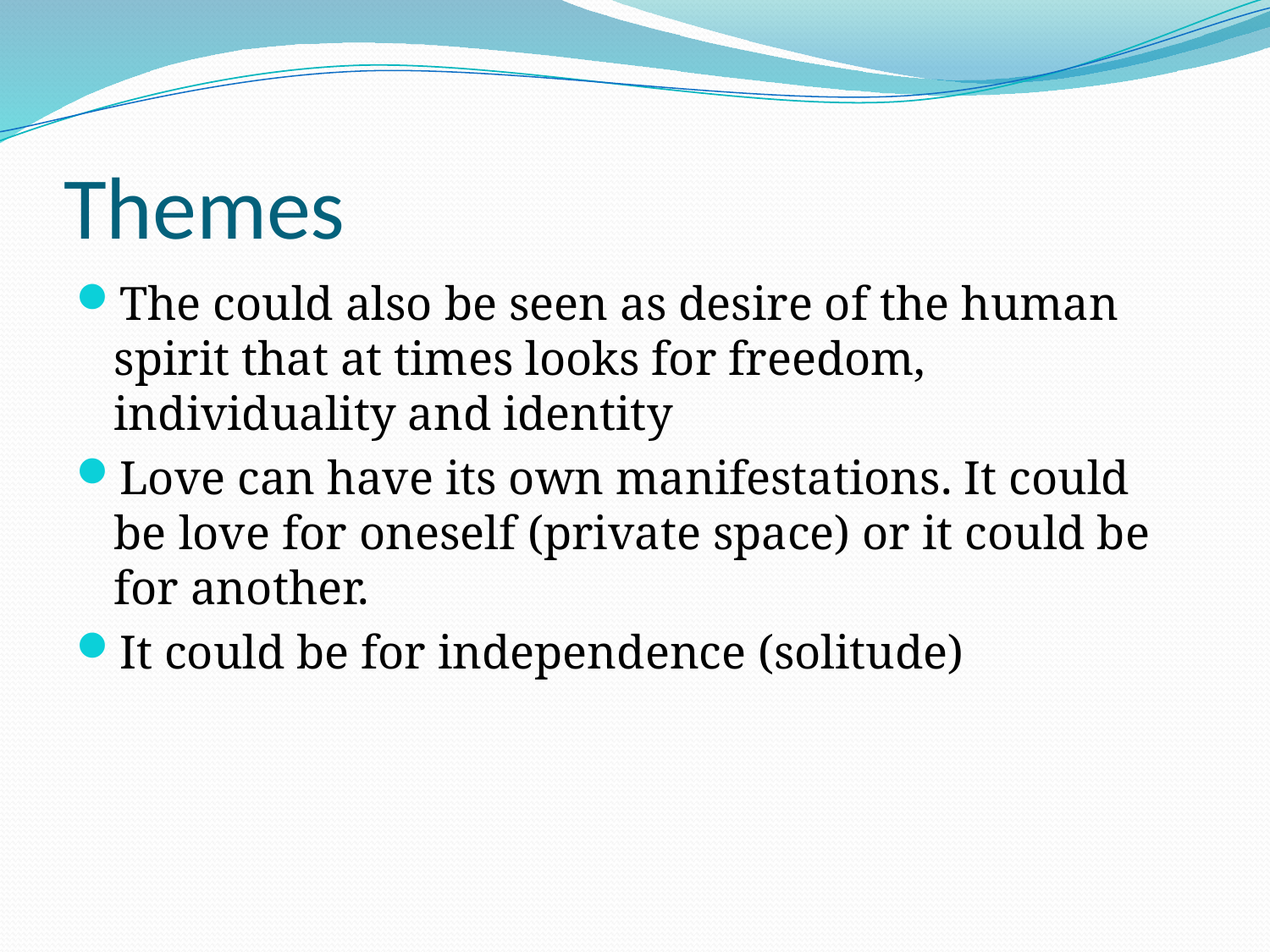

# Themes
The could also be seen as desire of the human spirit that at times looks for freedom, individuality and identity
Love can have its own manifestations. It could be love for oneself (private space) or it could be for another.
It could be for independence (solitude)